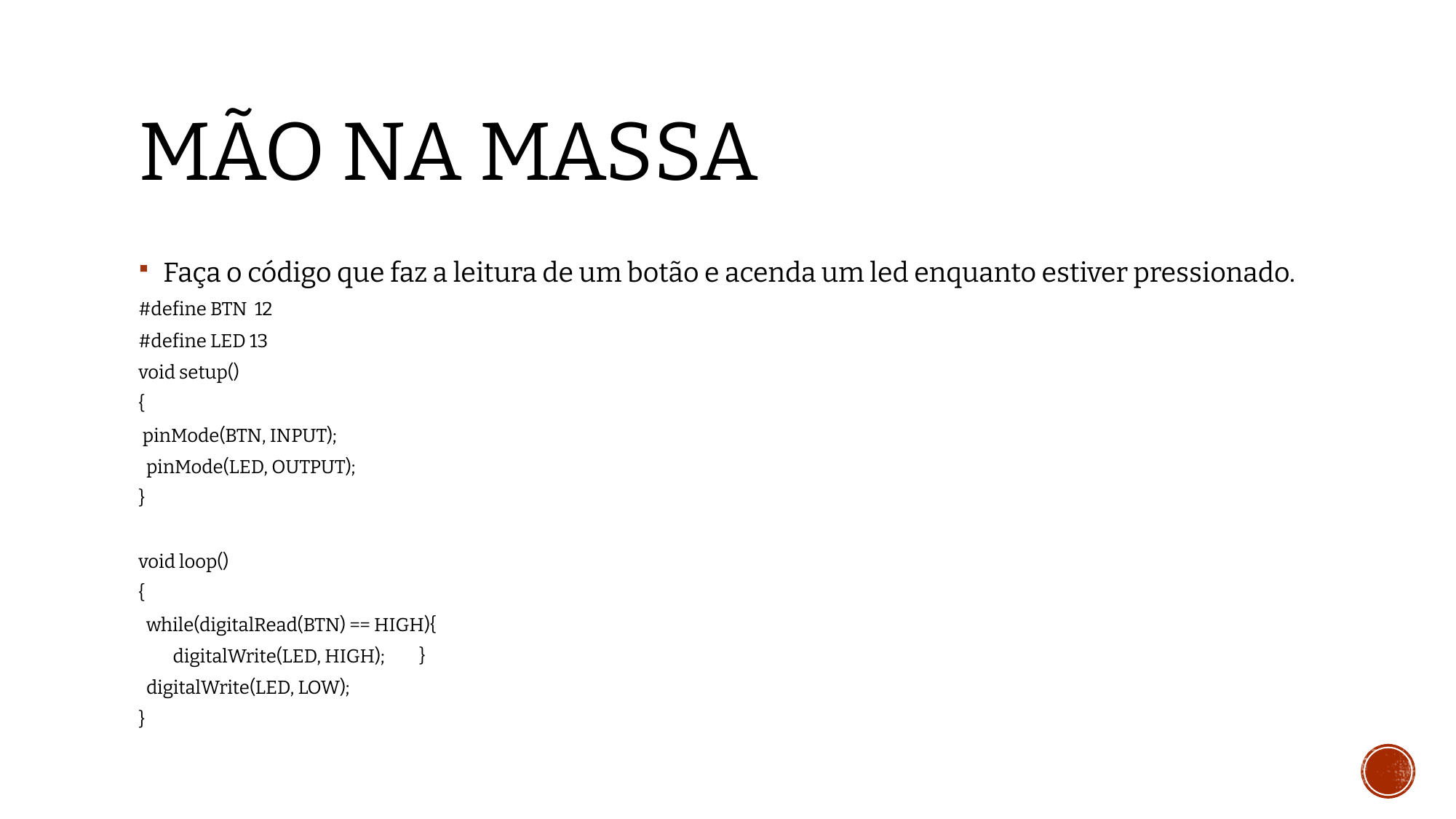

# MÃO NA MASSA
Faça o código que faz a leitura de um botão e acenda um led enquanto estiver pressionado.
#define BTN  12
#define LED 13
void setup()
{
 pinMode(BTN, INPUT);
  pinMode(LED, OUTPUT);
}

void loop()
{
  while(digitalRead(BTN) == HIGH){
         digitalWrite(LED, HIGH);         }
  digitalWrite(LED, LOW);
}